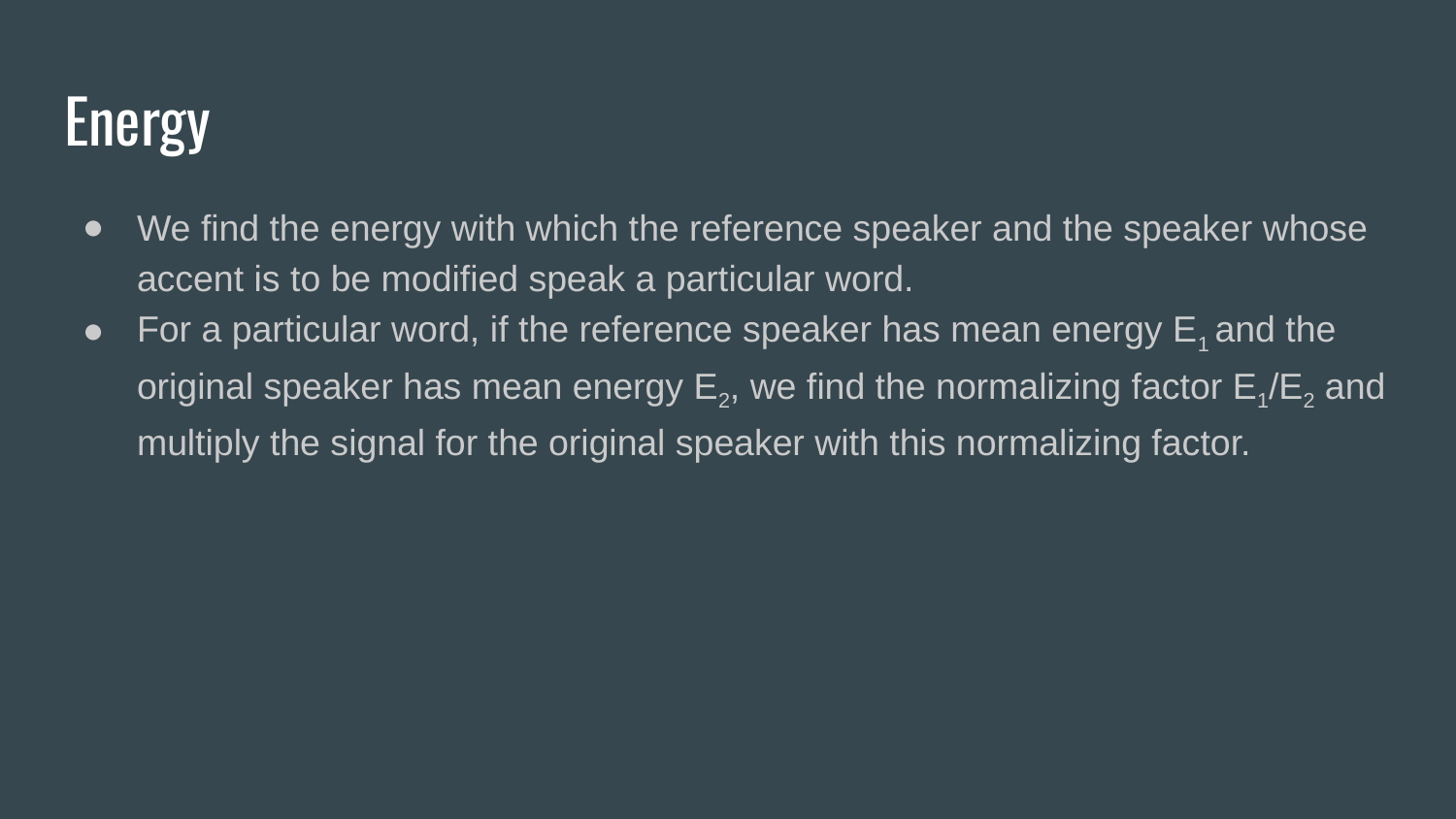

# Energy
We find the energy with which the reference speaker and the speaker whose accent is to be modified speak a particular word.
For a particular word, if the reference speaker has mean energy E1 and the original speaker has mean energy E2, we find the normalizing factor E1/E2 and multiply the signal for the original speaker with this normalizing factor.